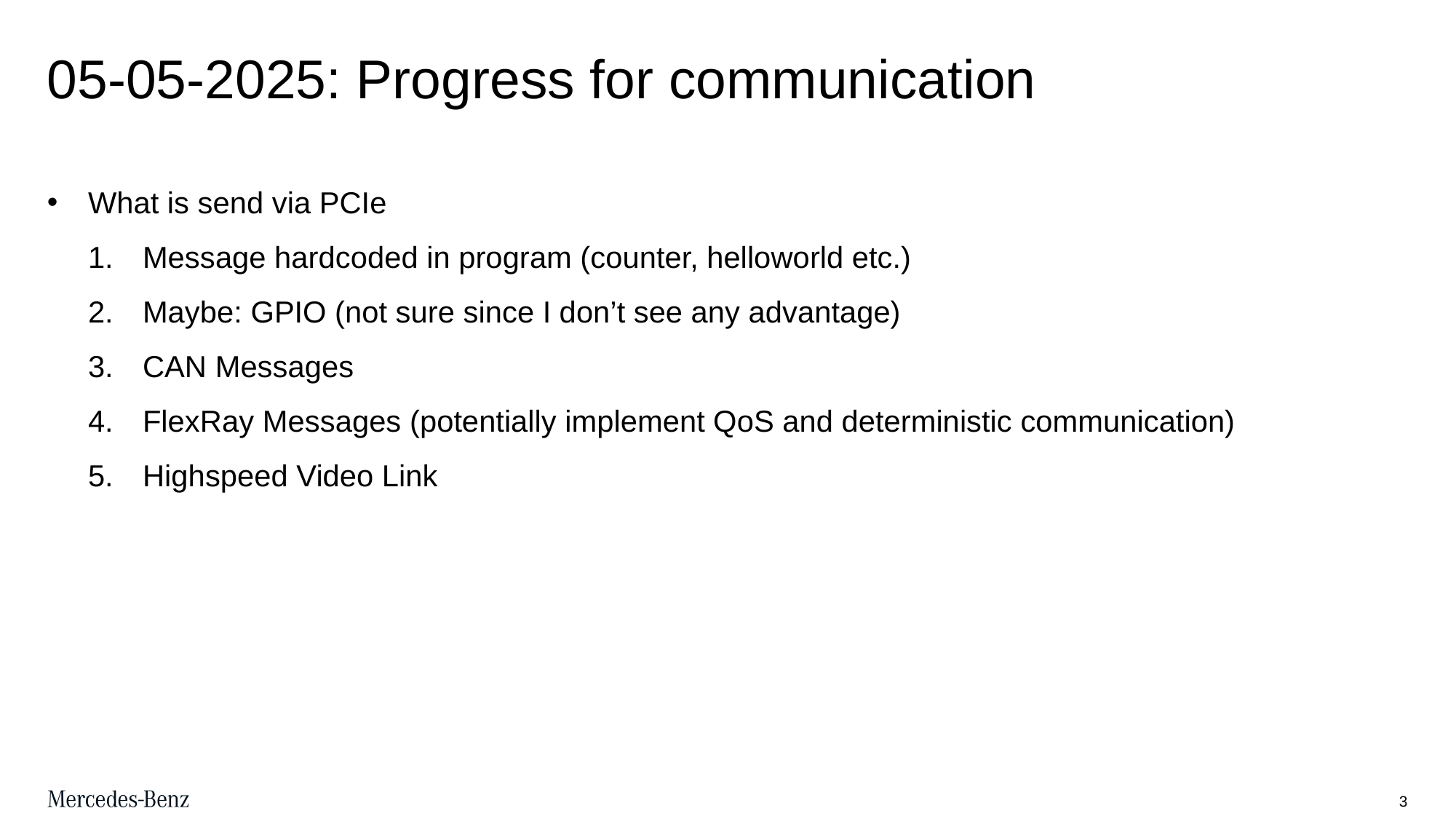

# 05-05-2025: Progress for communication
What is send via PCIe
Message hardcoded in program (counter, helloworld etc.)
Maybe: GPIO (not sure since I don’t see any advantage)
CAN Messages
FlexRay Messages (potentially implement QoS and deterministic communication)
Highspeed Video Link

3